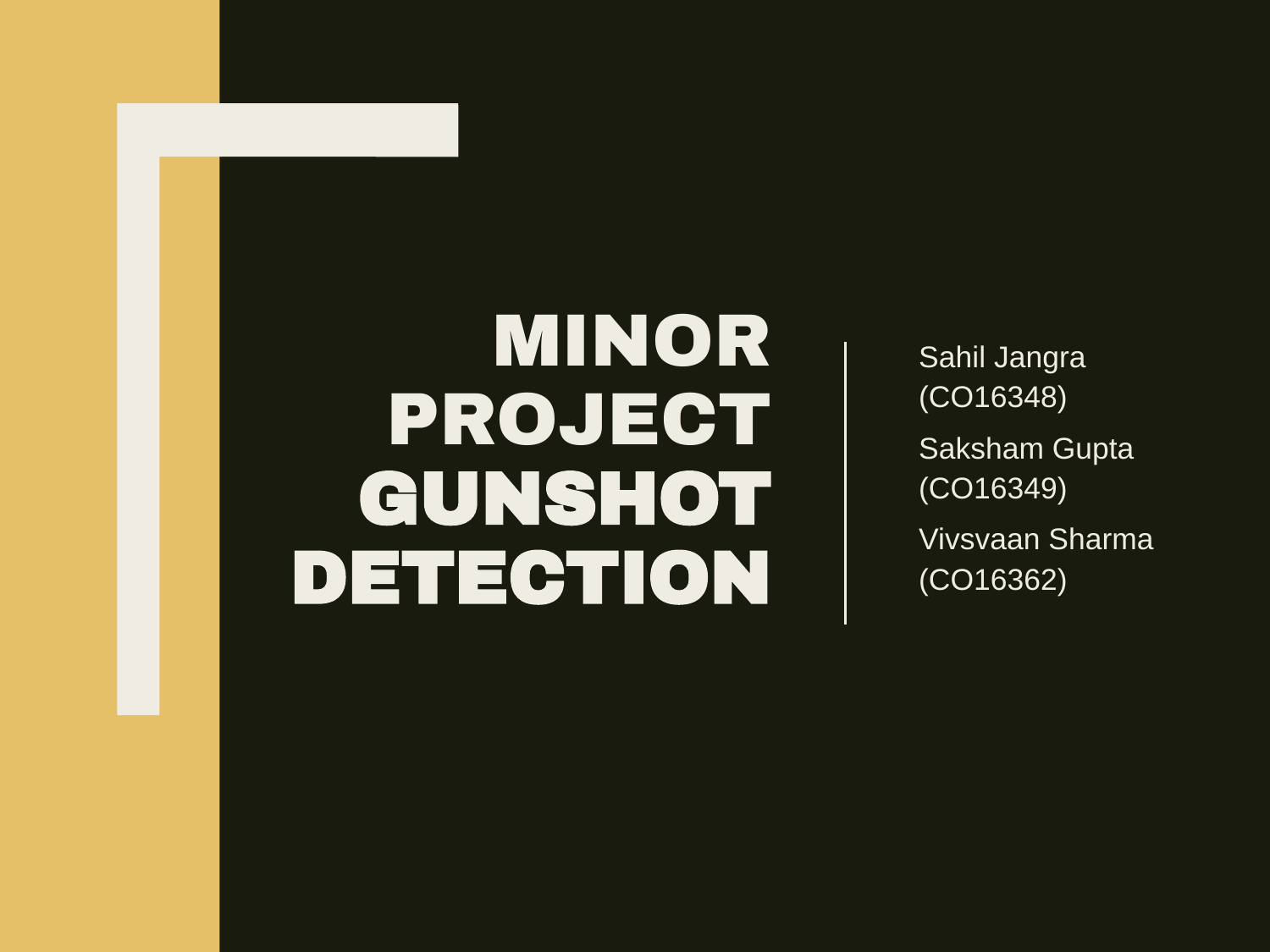

# MINOR PROJECT GUNSHOT DETECTION
Sahil Jangra (CO16348)
Saksham Gupta (CO16349)
Vivsvaan Sharma (CO16362)